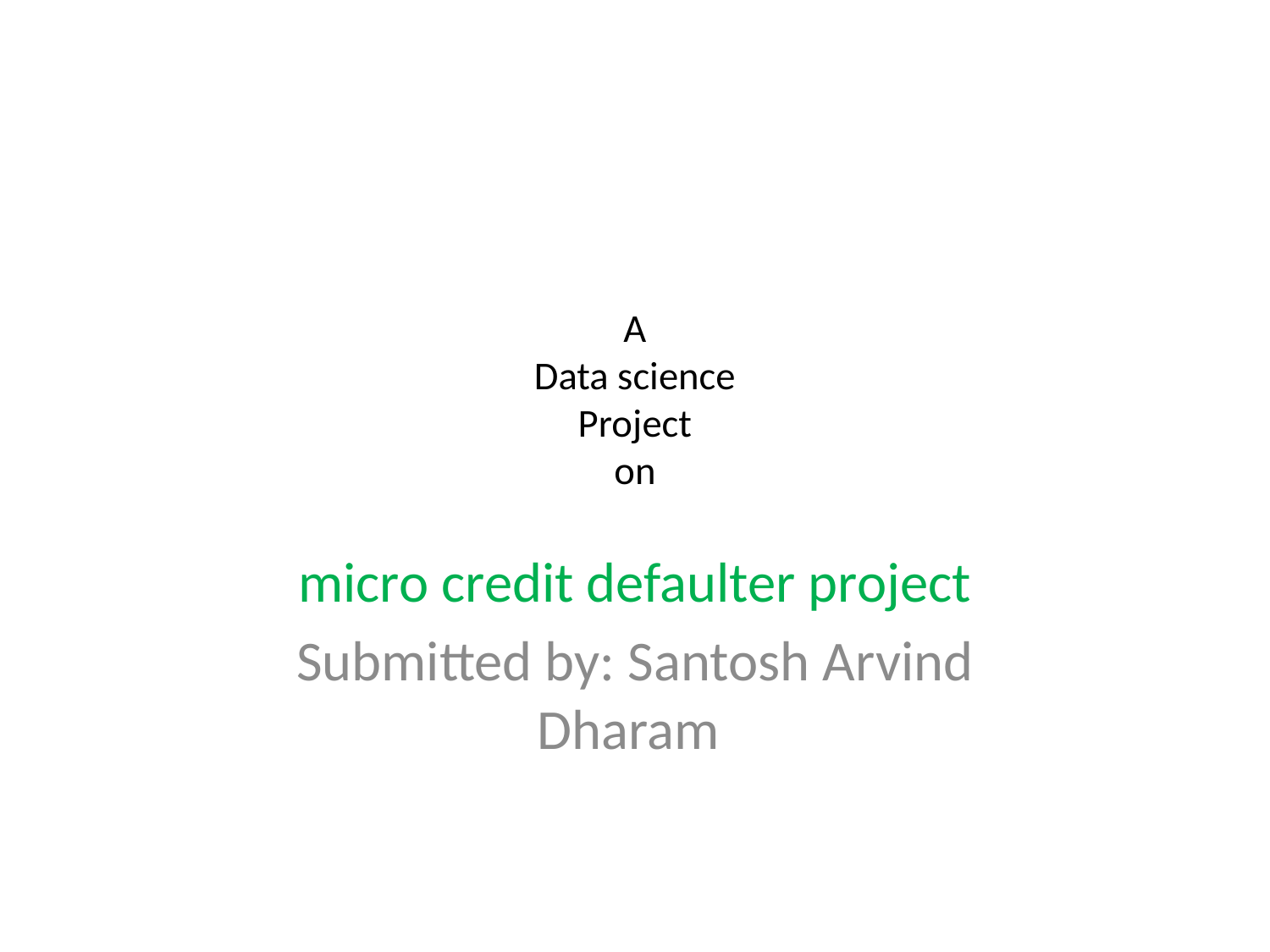

# A Data science Project on
micro credit defaulter project
Submitted by: Santosh Arvind Dharam